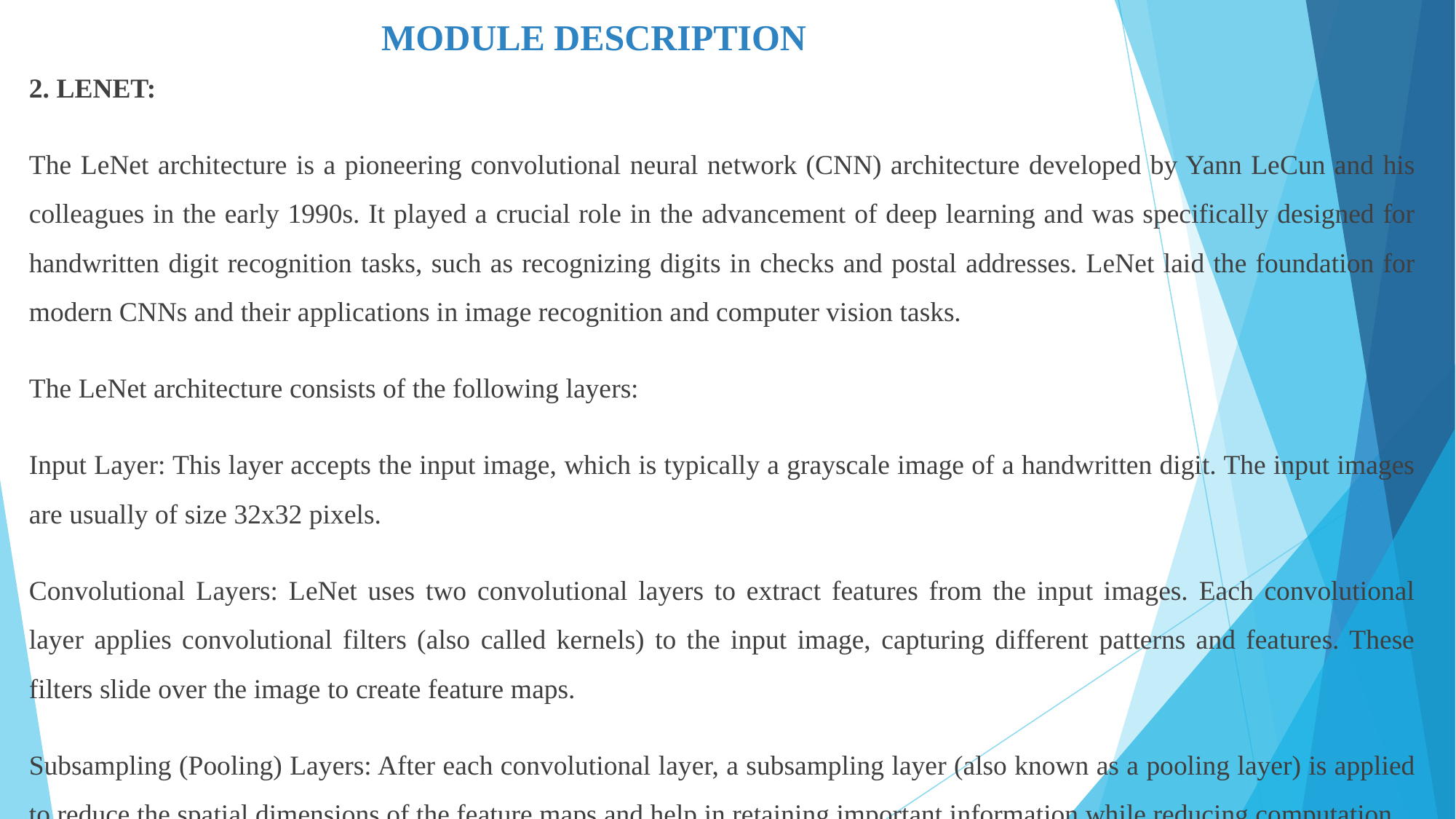

# MODULE DESCRIPTION
2. LENET:
The LeNet architecture is a pioneering convolutional neural network (CNN) architecture developed by Yann LeCun and his colleagues in the early 1990s. It played a crucial role in the advancement of deep learning and was specifically designed for handwritten digit recognition tasks, such as recognizing digits in checks and postal addresses. LeNet laid the foundation for modern CNNs and their applications in image recognition and computer vision tasks.
The LeNet architecture consists of the following layers:
Input Layer: This layer accepts the input image, which is typically a grayscale image of a handwritten digit. The input images are usually of size 32x32 pixels.
Convolutional Layers: LeNet uses two convolutional layers to extract features from the input images. Each convolutional layer applies convolutional filters (also called kernels) to the input image, capturing different patterns and features. These filters slide over the image to create feature maps.
Subsampling (Pooling) Layers: After each convolutional layer, a subsampling layer (also known as a pooling layer) is applied to reduce the spatial dimensions of the feature maps and help in retaining important information while reducing computation.